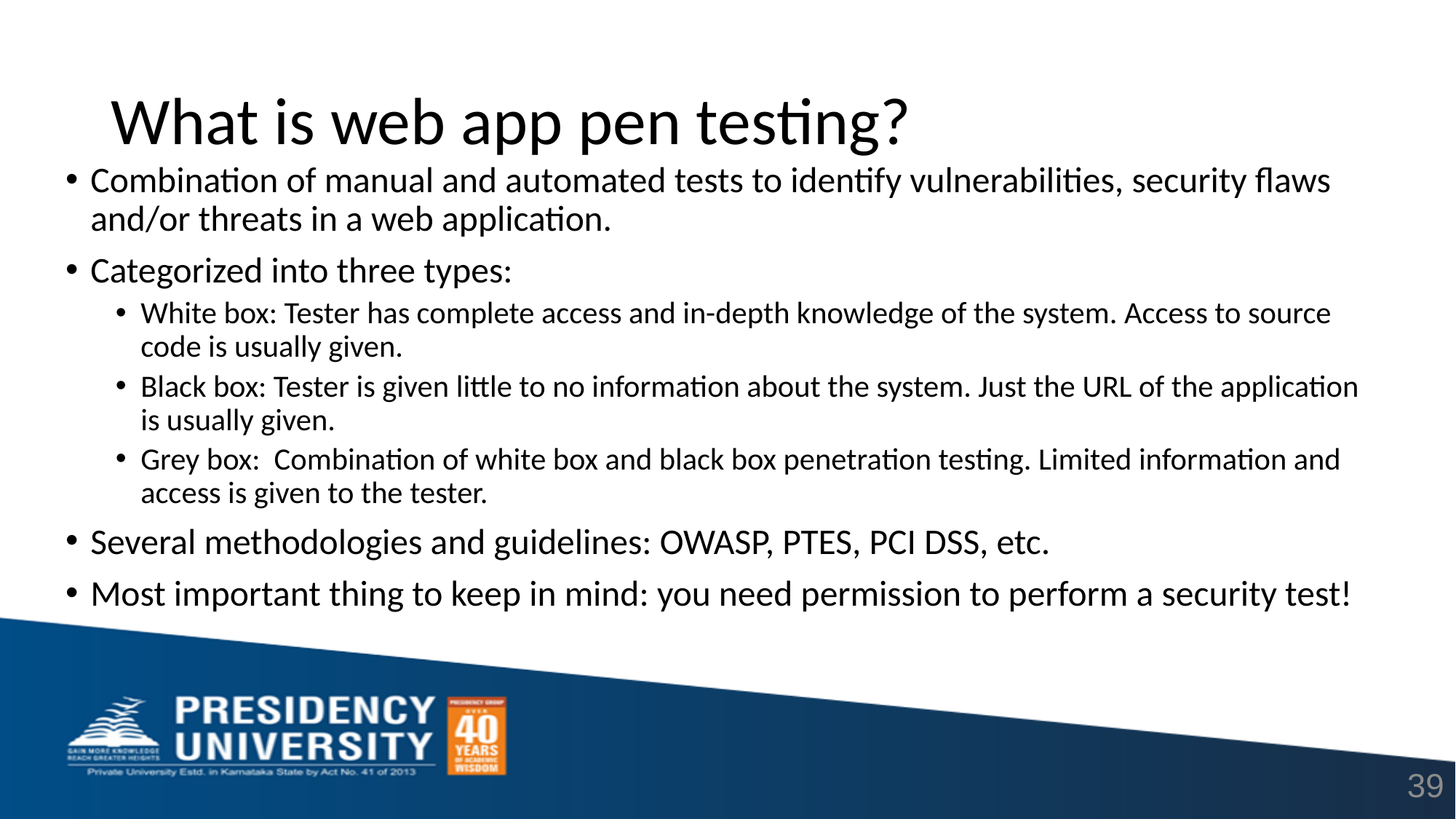

# What is web app pen testing?
Combination of manual and automated tests to identify vulnerabilities, security flaws and/or threats in a web application.
Categorized into three types:
White box: Tester has complete access and in-depth knowledge of the system. Access to source code is usually given.
Black box: Tester is given little to no information about the system. Just the URL of the application is usually given.
Grey box:  Combination of white box and black box penetration testing. Limited information and access is given to the tester.
Several methodologies and guidelines: OWASP, PTES, PCI DSS, etc.
Most important thing to keep in mind: you need permission to perform a security test!

39